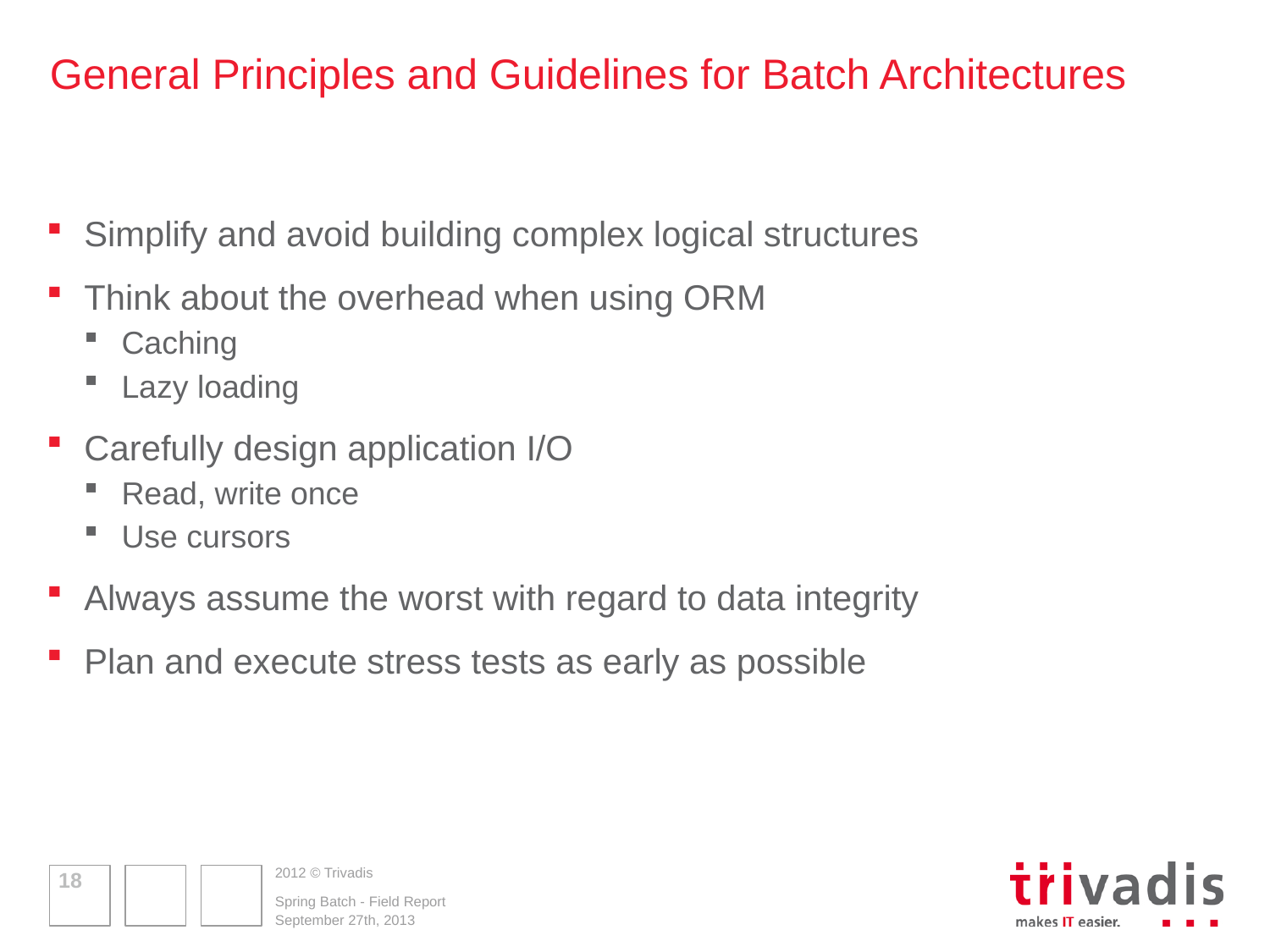

# General Principles and Guidelines for Batch Architectures
Simplify and avoid building complex logical structures
Think about the overhead when using ORM
Caching
Lazy loading
Carefully design application I/O
Read, write once
Use cursors
Always assume the worst with regard to data integrity
Plan and execute stress tests as early as possible

18
Spring Batch - Field Report
September 27th, 2013